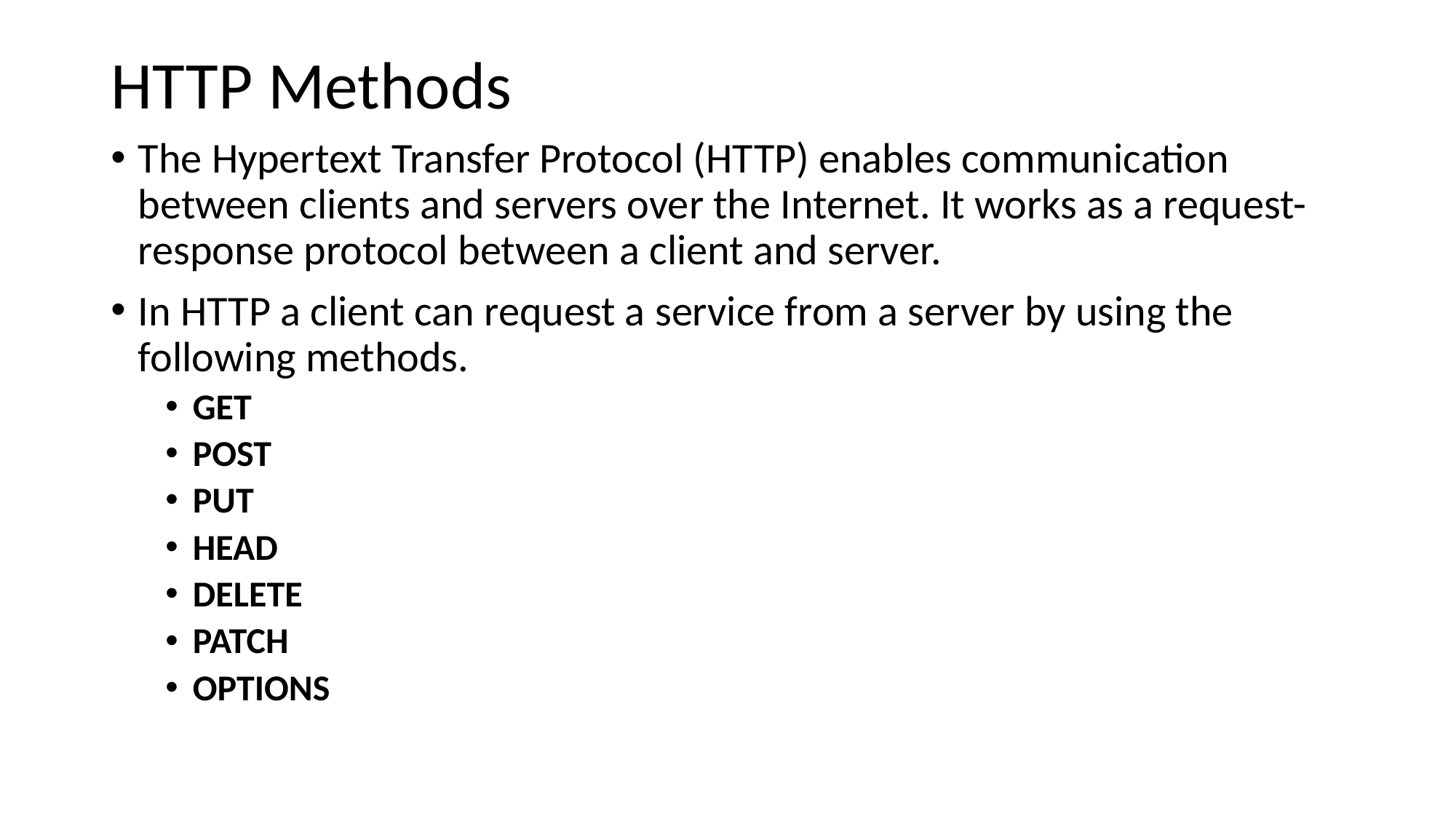

# HTTP Methods
The Hypertext Transfer Protocol (HTTP) enables communication between clients and servers over the Internet. It works as a request-response protocol between a client and server.
In HTTP a client can request a service from a server by using the following methods.
GET
POST
PUT
HEAD
DELETE
PATCH
OPTIONS